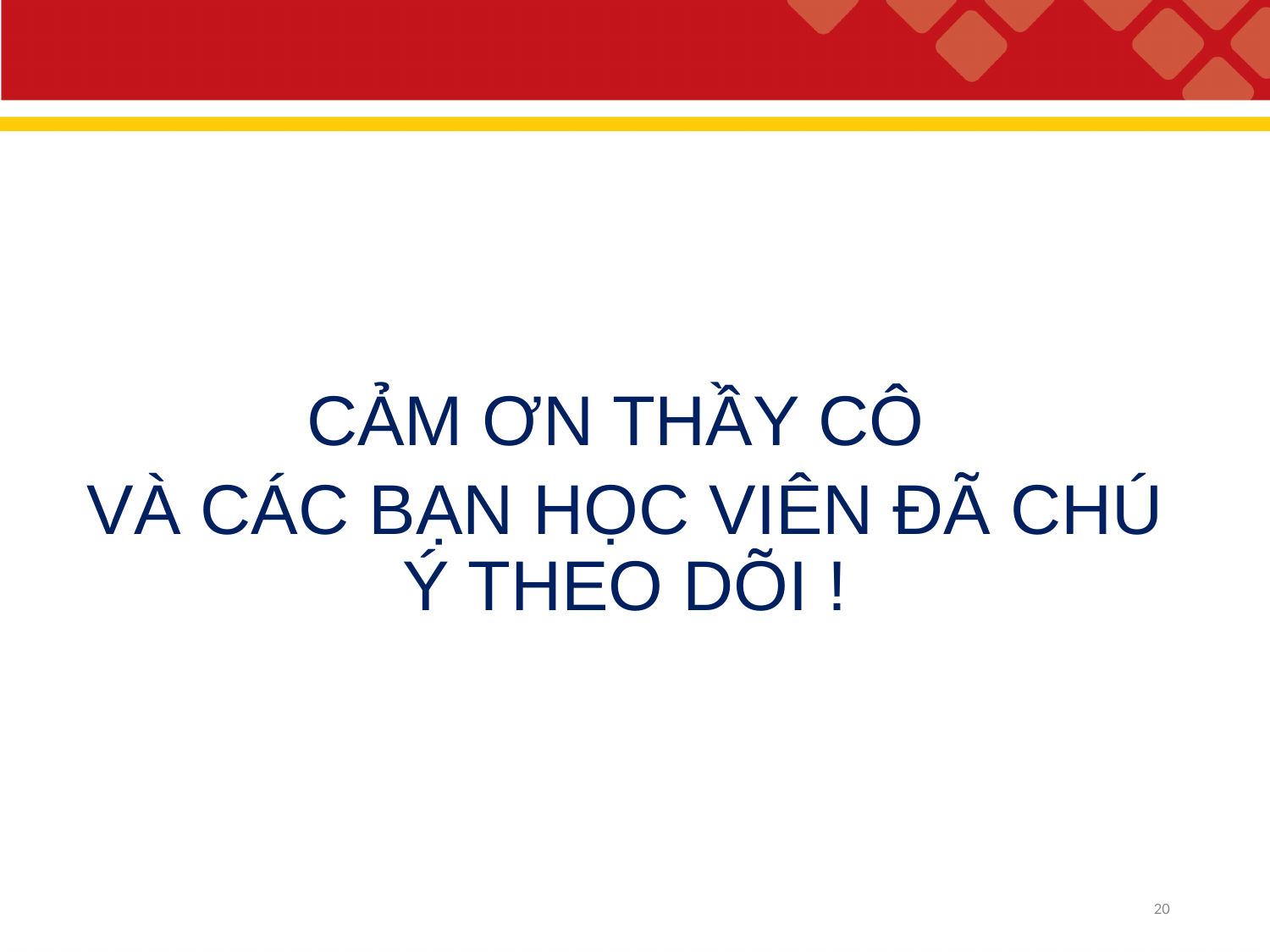

#
CẢM ƠN THẦY CÔ
VÀ CÁC BẠN HỌC VIÊN ĐÃ CHÚ Ý THEO DÕI !
20